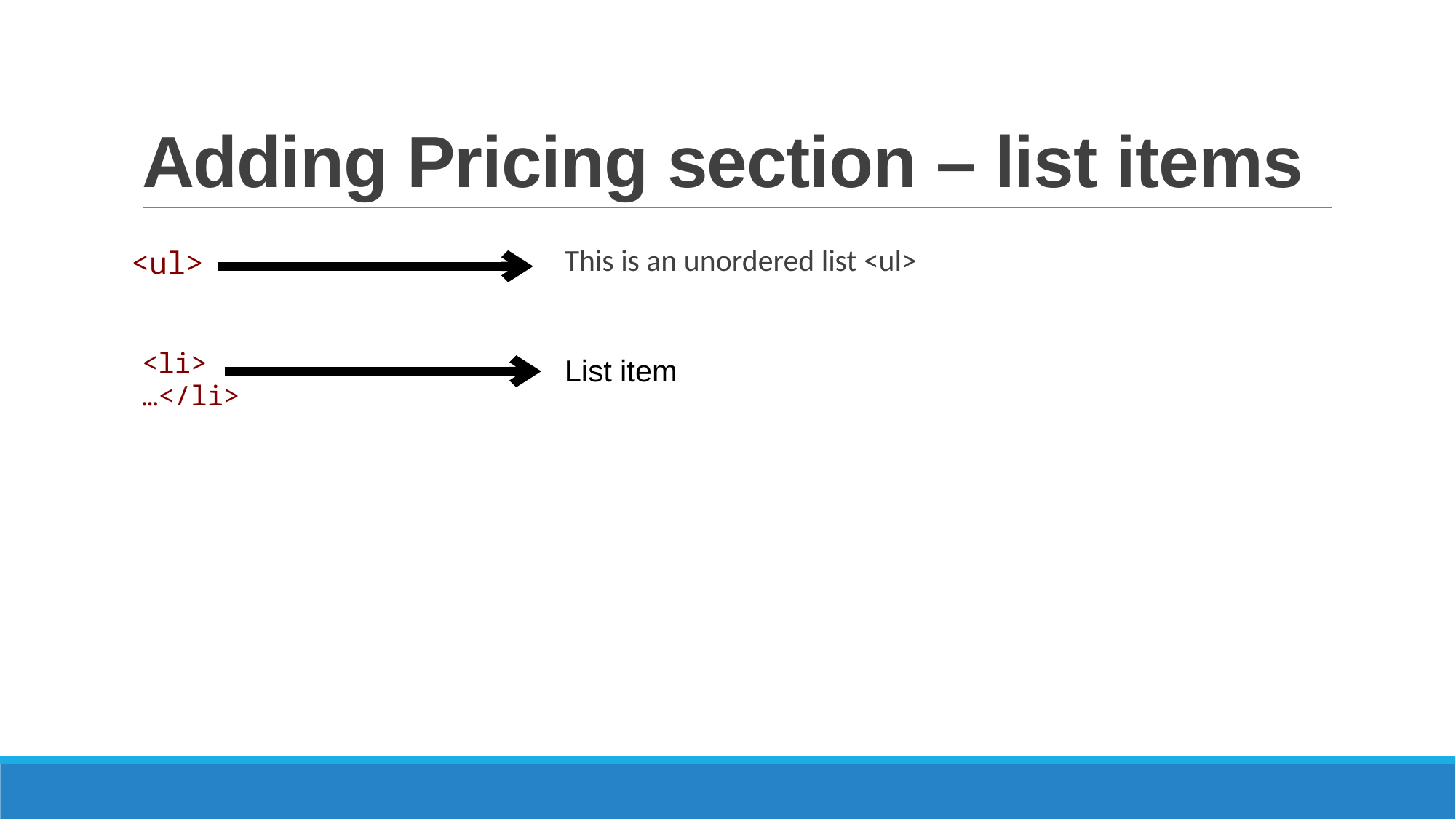

# Adding Pricing section – list items
This is an unordered list <ul>
<ul>
<li>
…</li>
List item